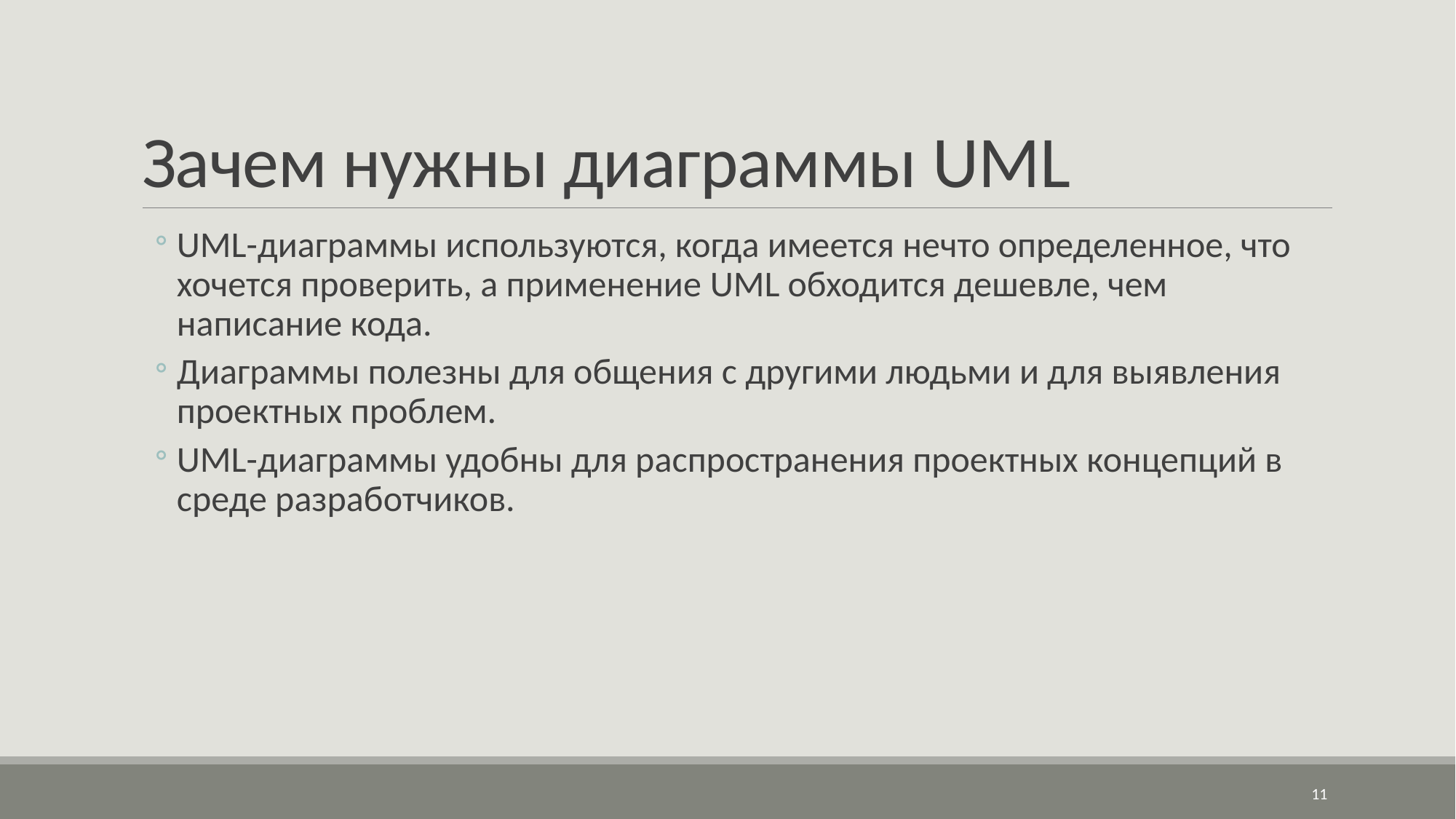

# Зачем нужны диаграммы UML
UML-диаграммы используются, когда имеется нечто определенное, что хочется проверить, а применение UML обходится дешевле, чем написание кода.
Диаграммы полезны для общения с другими людьми и для выявления проектных проблем.
UML-диаграммы удобны для распространения проектных концепций в среде разработчиков.
11